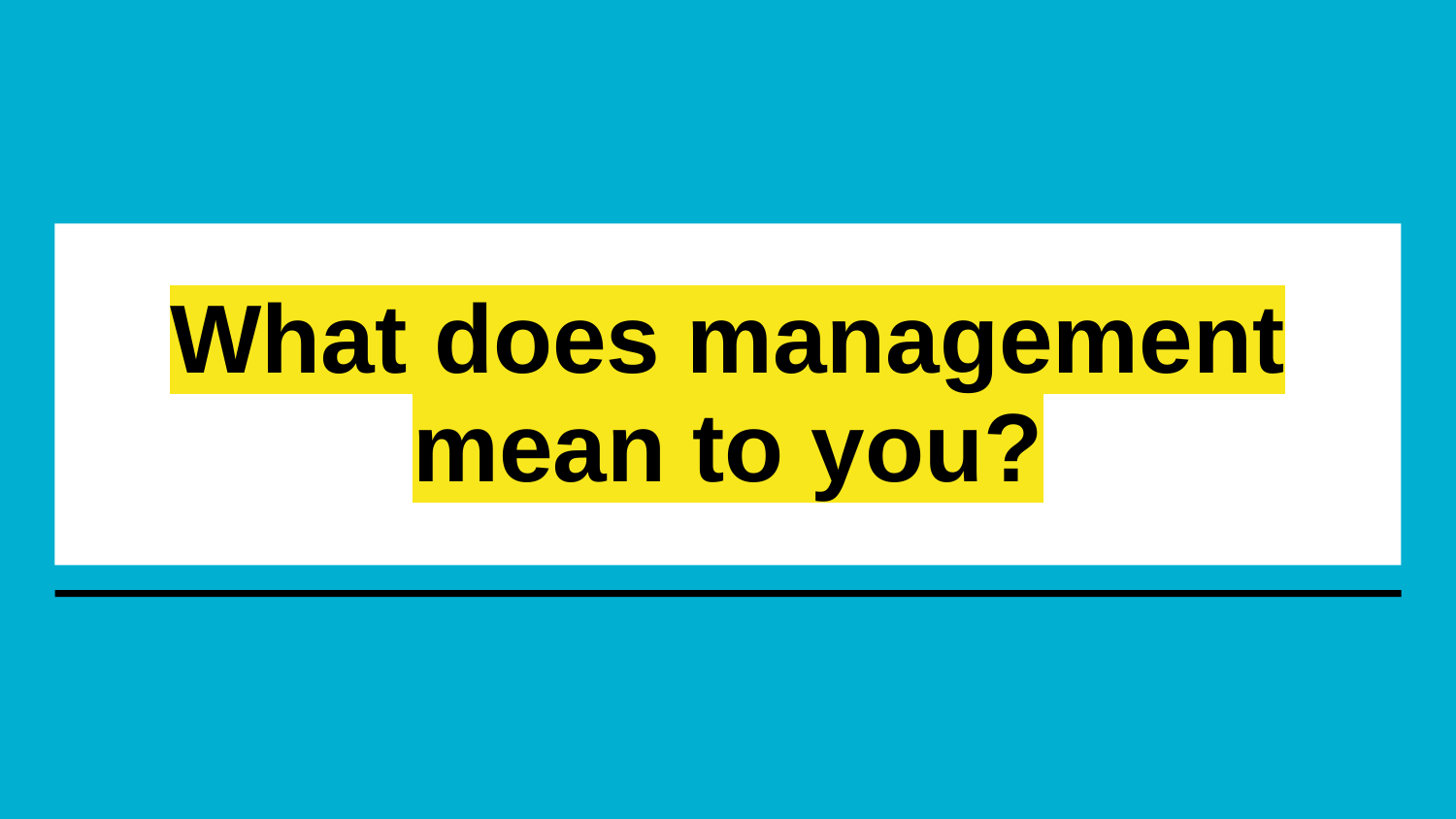

# What does management mean to you?